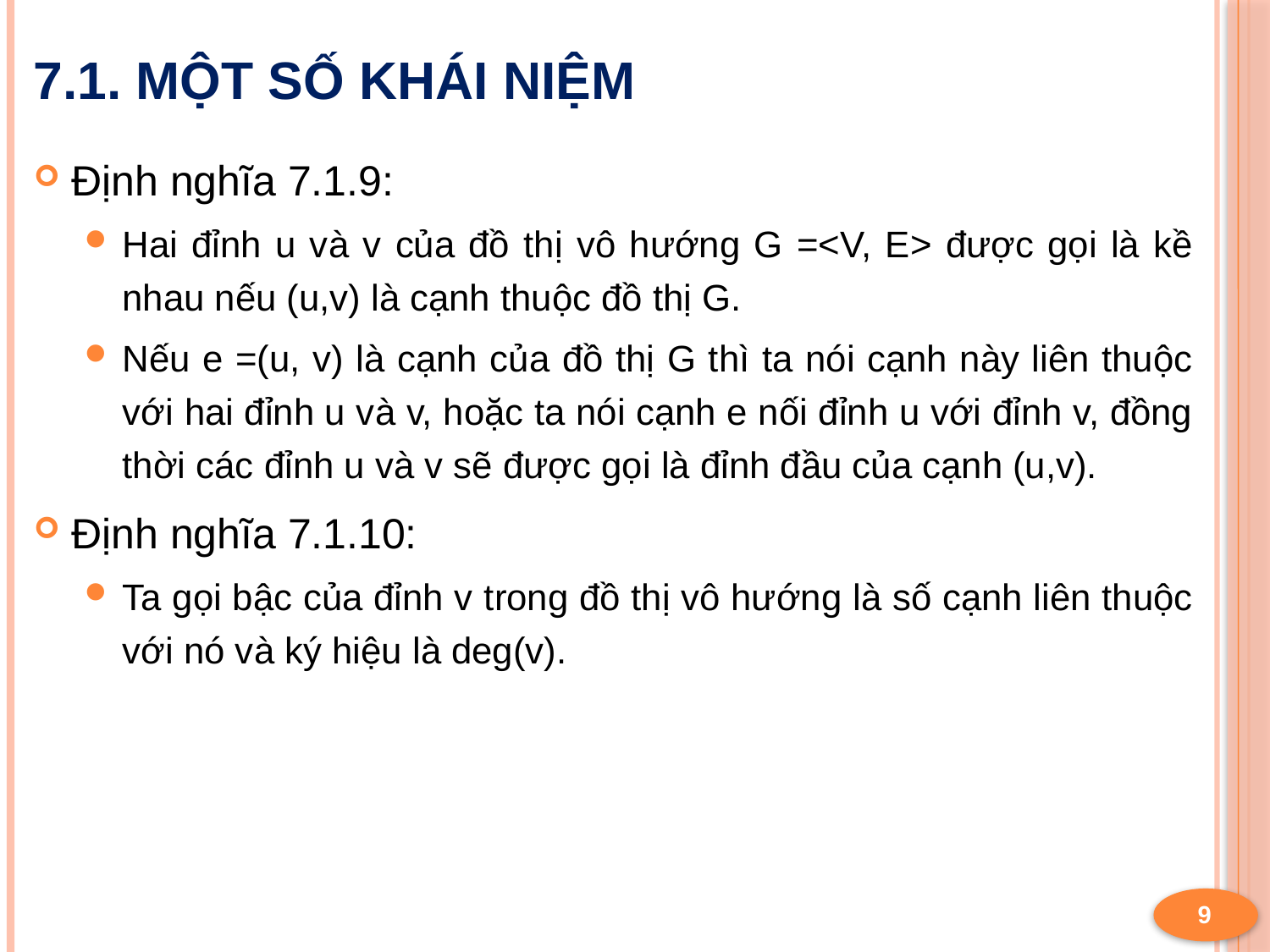

# 7.1. Một số khái niệm
Định nghĩa 7.1.9:
Hai đỉnh u và v của đồ thị vô hướng G =<V, E> được gọi là kề nhau nếu (u,v) là cạnh thuộc đồ thị G.
Nếu e =(u, v) là cạnh của đồ thị G thì ta nói cạnh này liên thuộc với hai đỉnh u và v, hoặc ta nói cạnh e nối đỉnh u với đỉnh v, đồng thời các đỉnh u và v sẽ được gọi là đỉnh đầu của cạnh (u,v).
Định nghĩa 7.1.10:
Ta gọi bậc của đỉnh v trong đồ thị vô hướng là số cạnh liên thuộc với nó và ký hiệu là deg(v).
9